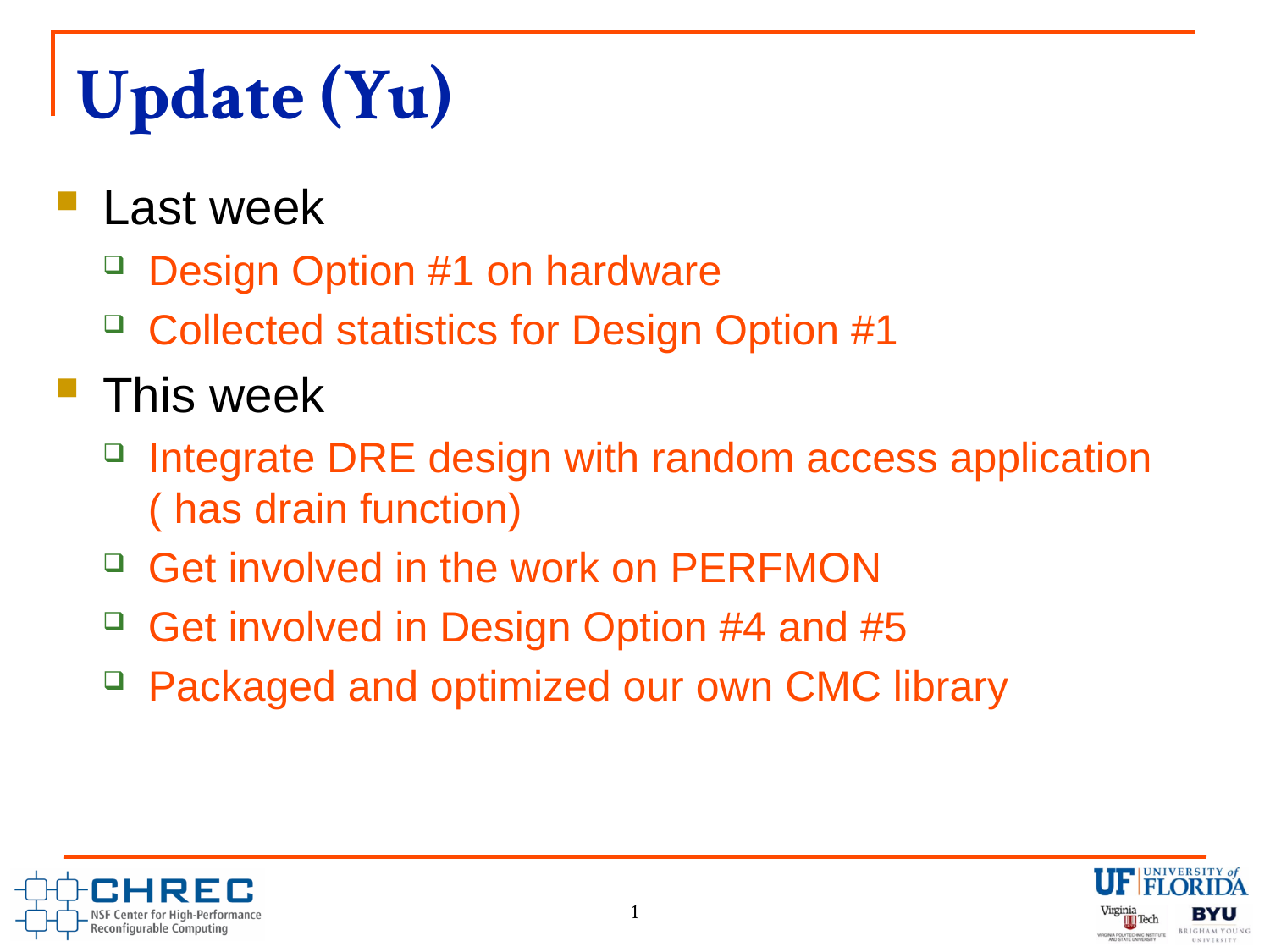

# Update (Yu)
Last week
Design Option #1 on hardware
Collected statistics for Design Option #1
This week
Integrate DRE design with random access application ( has drain function)
Get involved in the work on PERFMON
Get involved in Design Option #4 and #5
Packaged and optimized our own CMC library
1